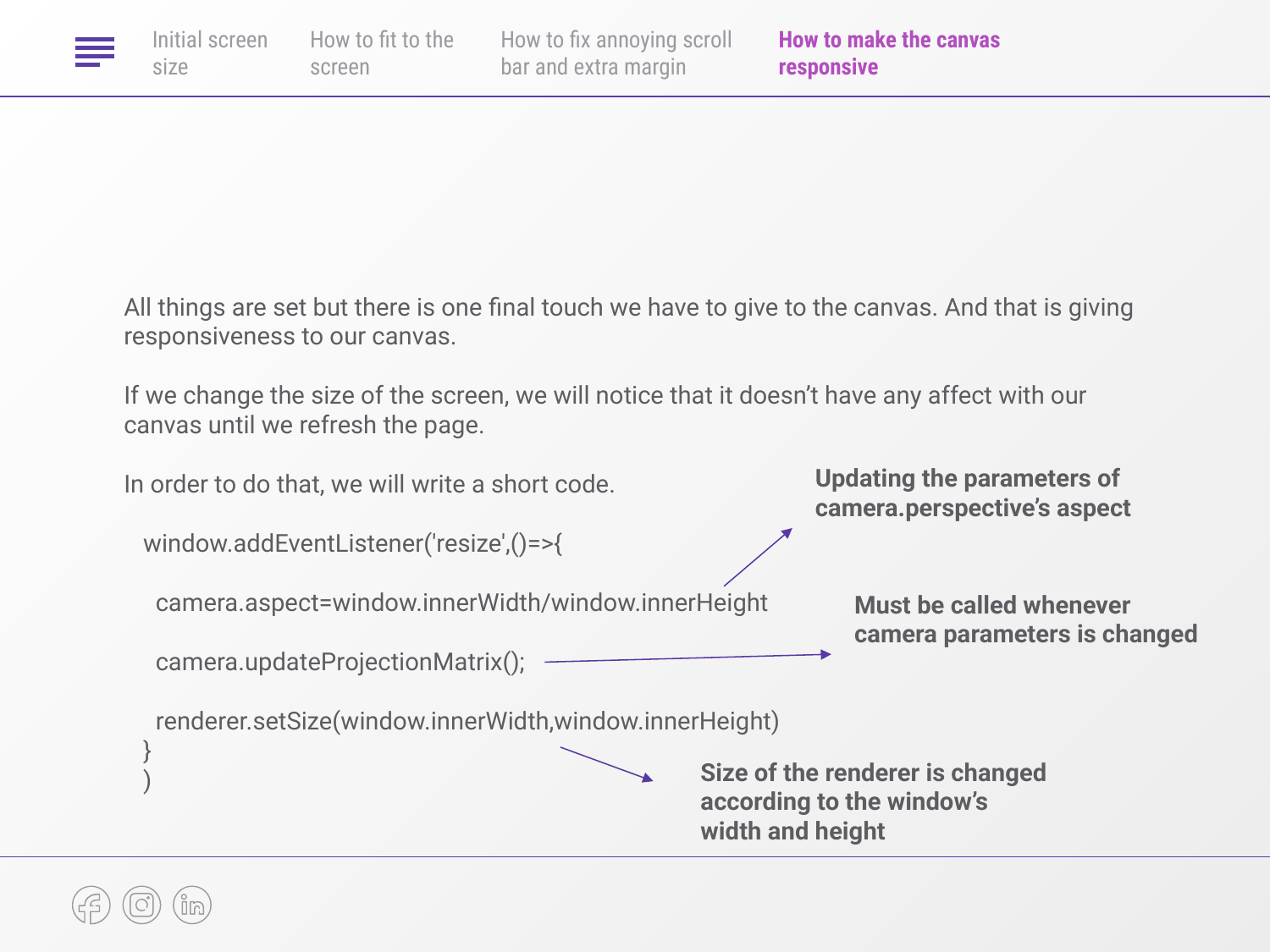

Initial screen size
How to fit to the screen
How to fix annoying scroll bar and extra margin
How to make the canvas responsive
All things are set but there is one final touch we have to give to the canvas. And that is giving responsiveness to our canvas.

If we change the size of the screen, we will notice that it doesn’t have any affect with our canvas until we refresh the page.

In order to do that, we will write a short code.

window.addEventListener('resize',()=>{

  camera.aspect=window.innerWidth/window.innerHeight

  camera.updateProjectionMatrix();

  renderer.setSize(window.innerWidth,window.innerHeight)
}
)

Updating the parameters of camera.perspective’s aspect
Must be called whenever camera parameters is changed
Size of the renderer is changed according to the window’s width and height